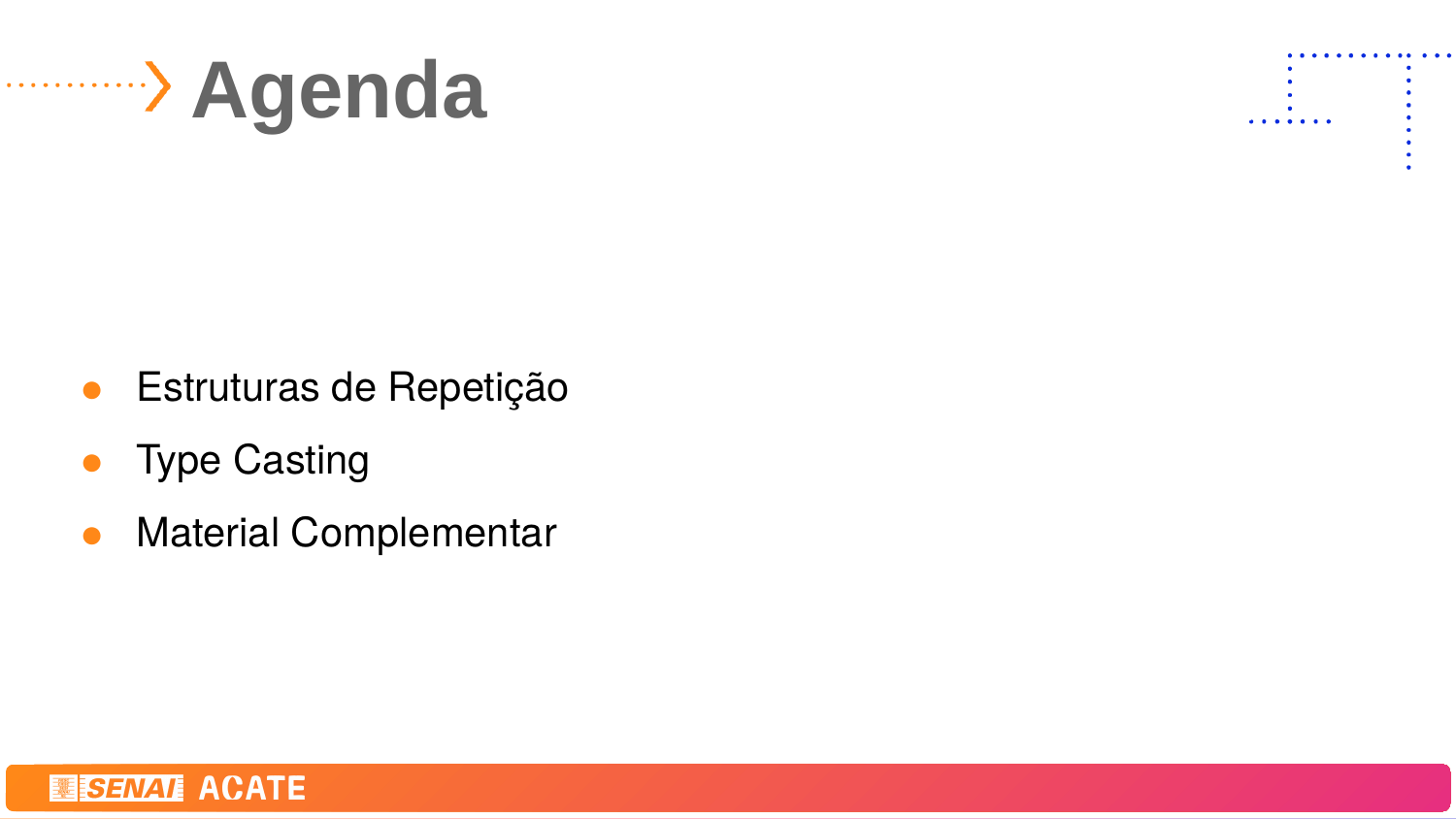

# Agenda
Estruturas de Repetição
Type Casting
Material Complementar